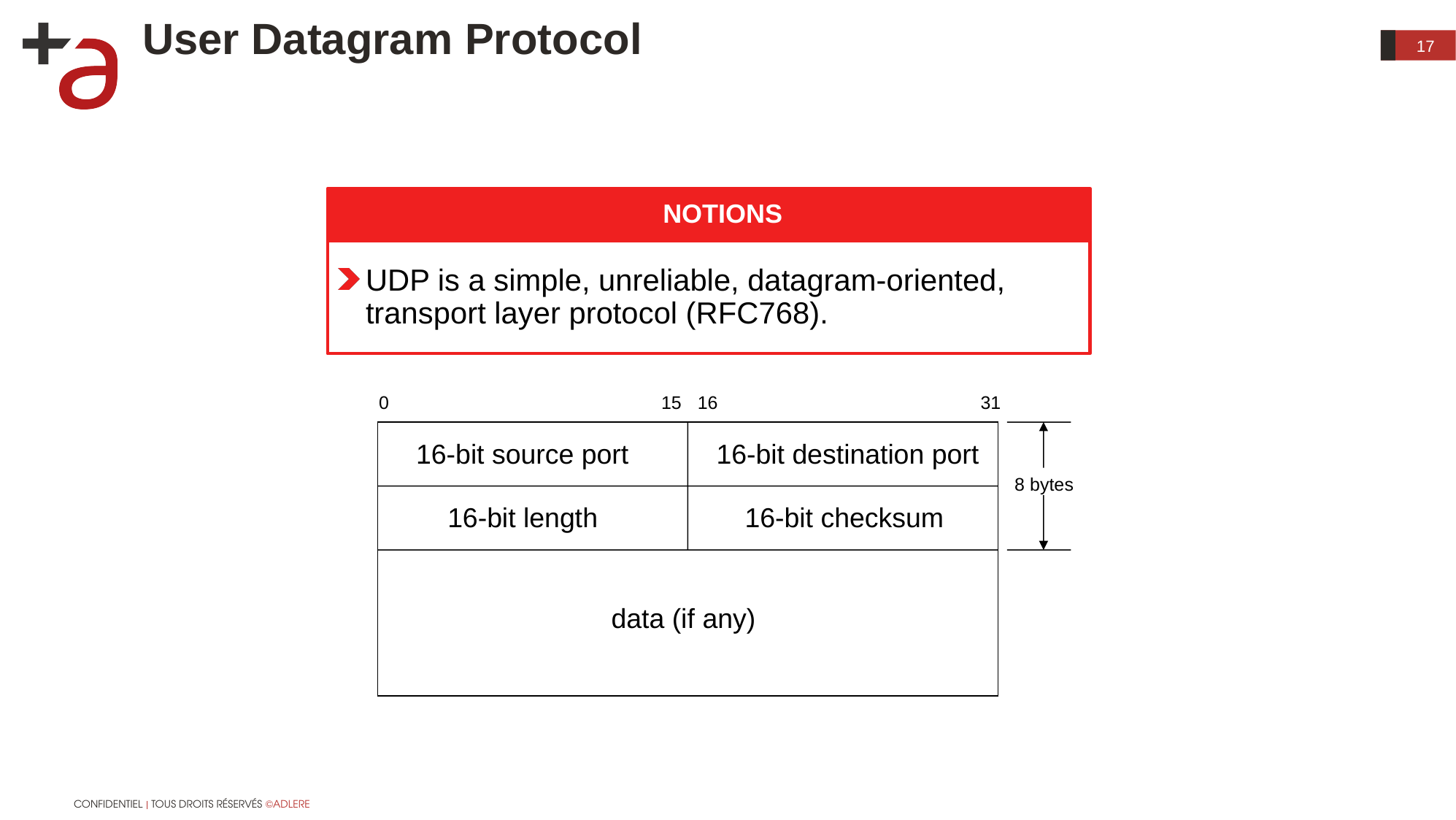

# User Datagram Protocol
17

Notions
UDP is a simple, unreliable, datagram-oriented, transport layer protocol (RFC768).
0
15
16
31

16-bit source port
16-bit destination port
8 bytes

16-bit length
16-bit checksum

data (if any)